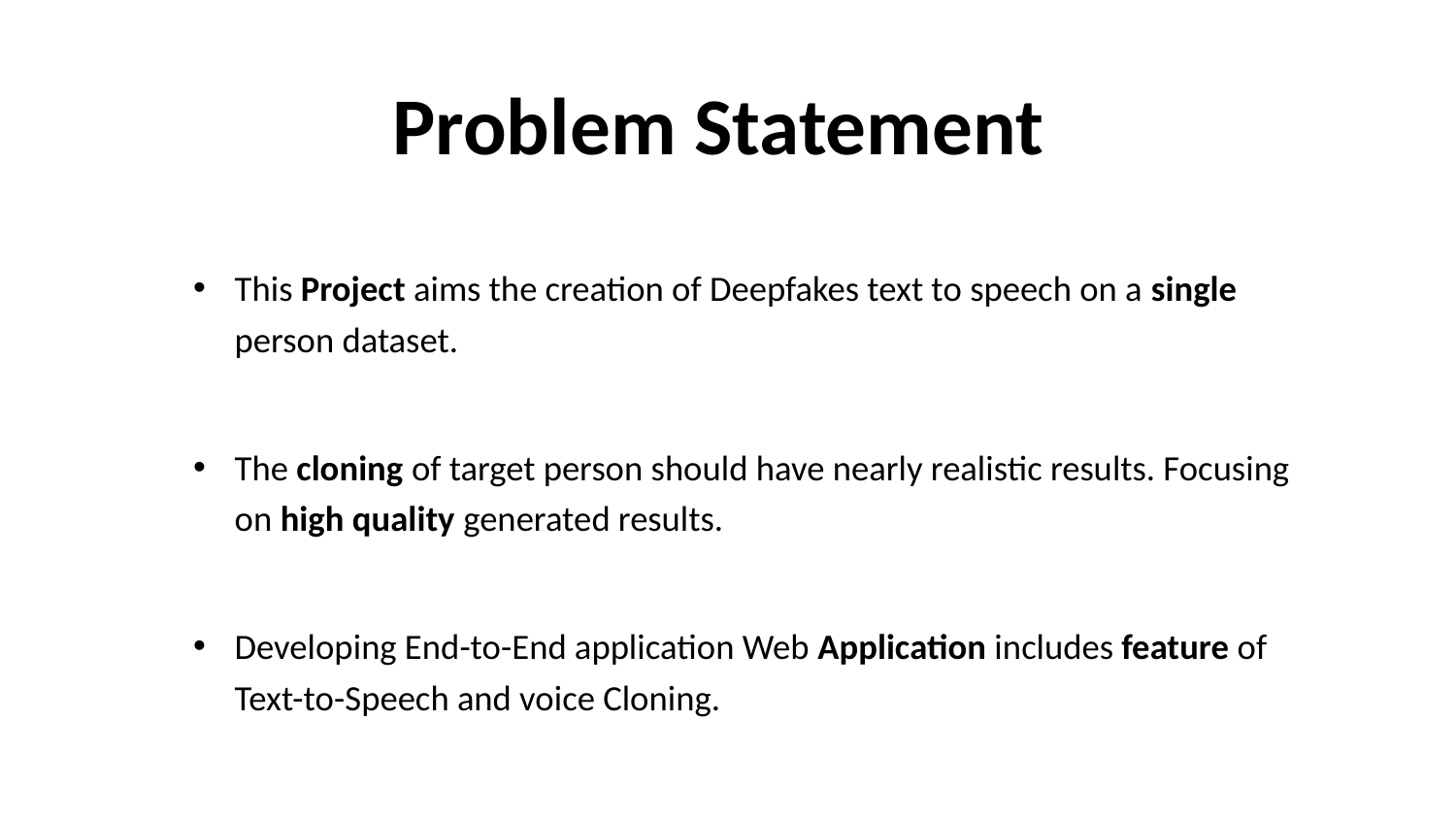

Problem Statement
This Project aims the creation of Deepfakes text to speech on a single person dataset.

The cloning of target person should have nearly realistic results. Focusing on high quality generated results.

Developing End-to-End application Web Application includes feature of Text-to-Speech and voice Cloning.